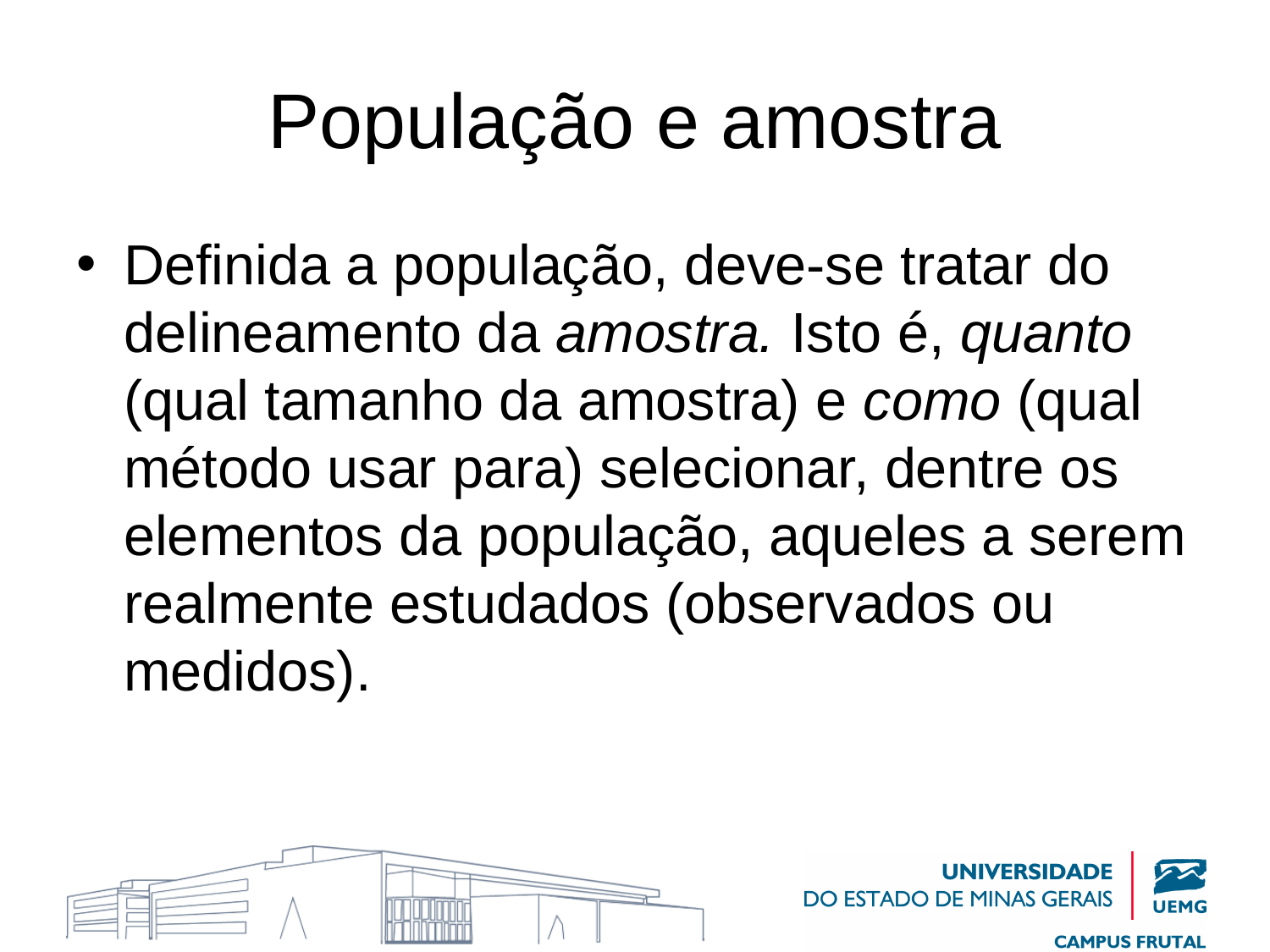

# População e amostra
Definida a população, deve-se tratar do delineamento da amostra. Isto é, quanto (qual tamanho da amostra) e como (qual método usar para) selecionar, dentre os elementos da população, aqueles a serem realmente estudados (observados ou medidos).